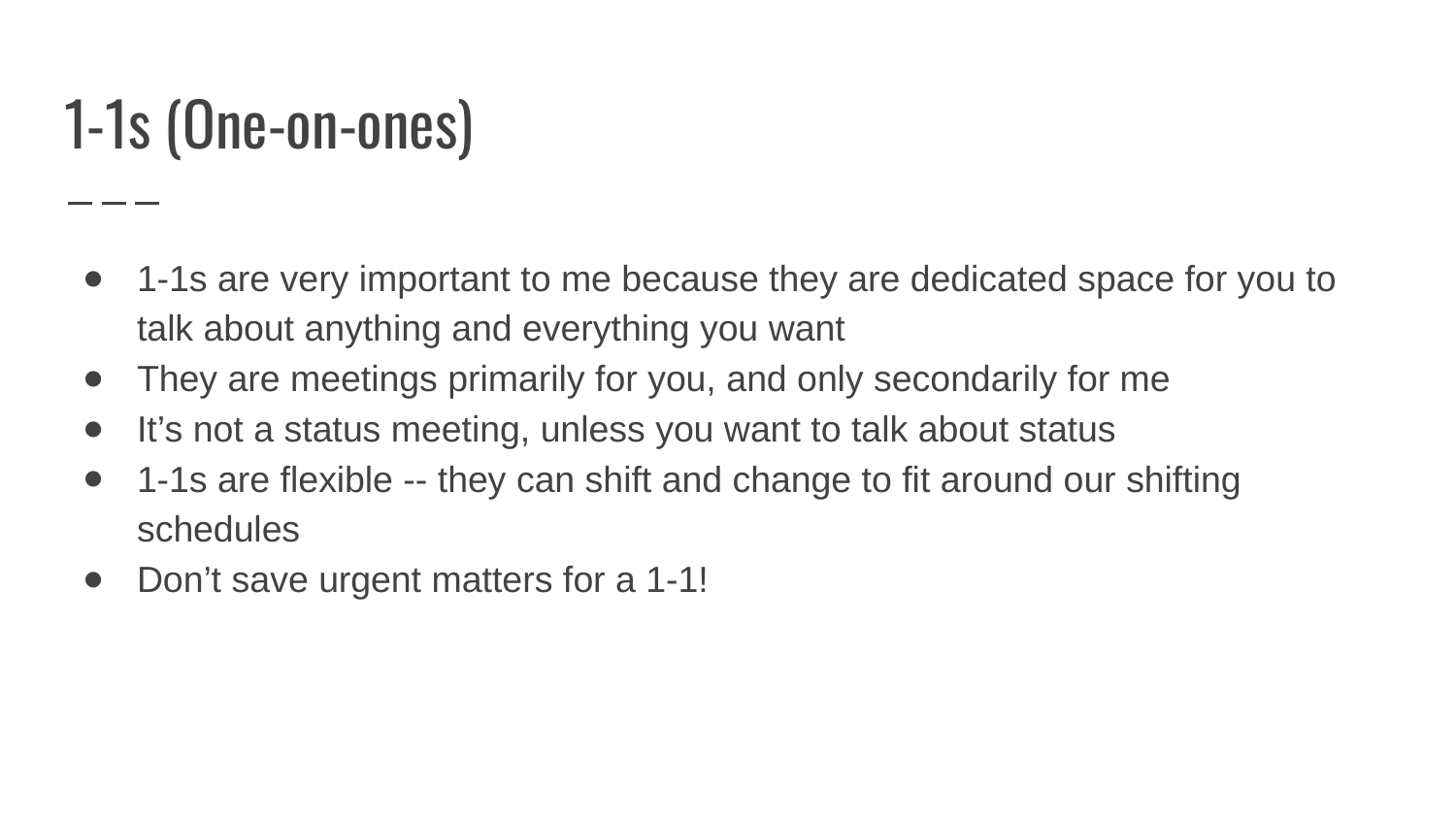

# 1-1s (One-on-ones)
1-1s are very important to me because they are dedicated space for you to talk about anything and everything you want
They are meetings primarily for you, and only secondarily for me
It’s not a status meeting, unless you want to talk about status
1-1s are flexible -- they can shift and change to fit around our shifting schedules
Don’t save urgent matters for a 1-1!